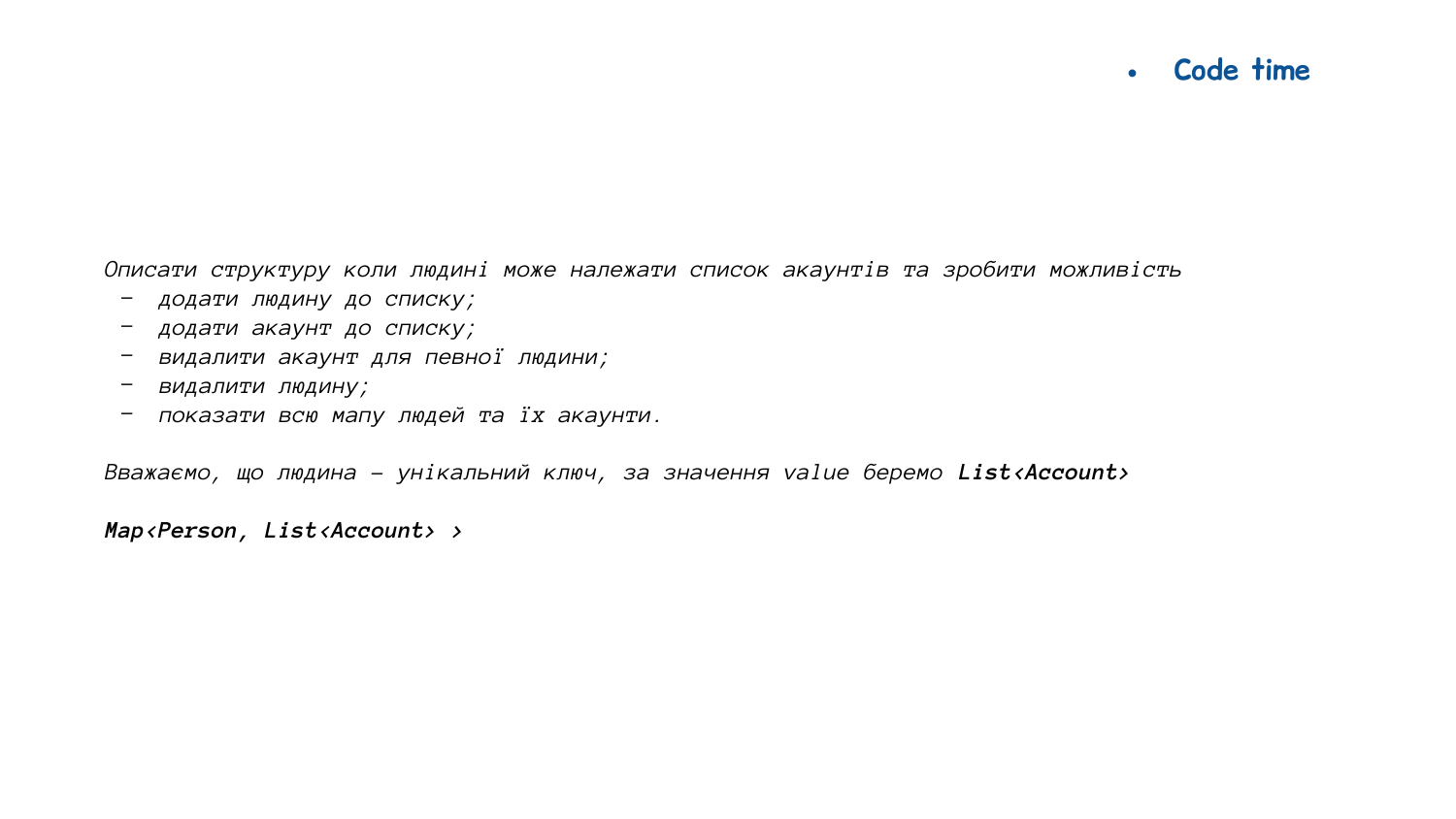

Code time
Описати структуру коли людині може належати список акаунтів та зробити можливість
додати людину до списку;
додати акаунт до списку;
видалити акаунт для певної людини;
видалити людину;
показати всю мапу людей та їх акаунти.

Вважаємо, що людина - унікальний ключ, за значення value беремо List<Account>

Map<Person, List<Account> >